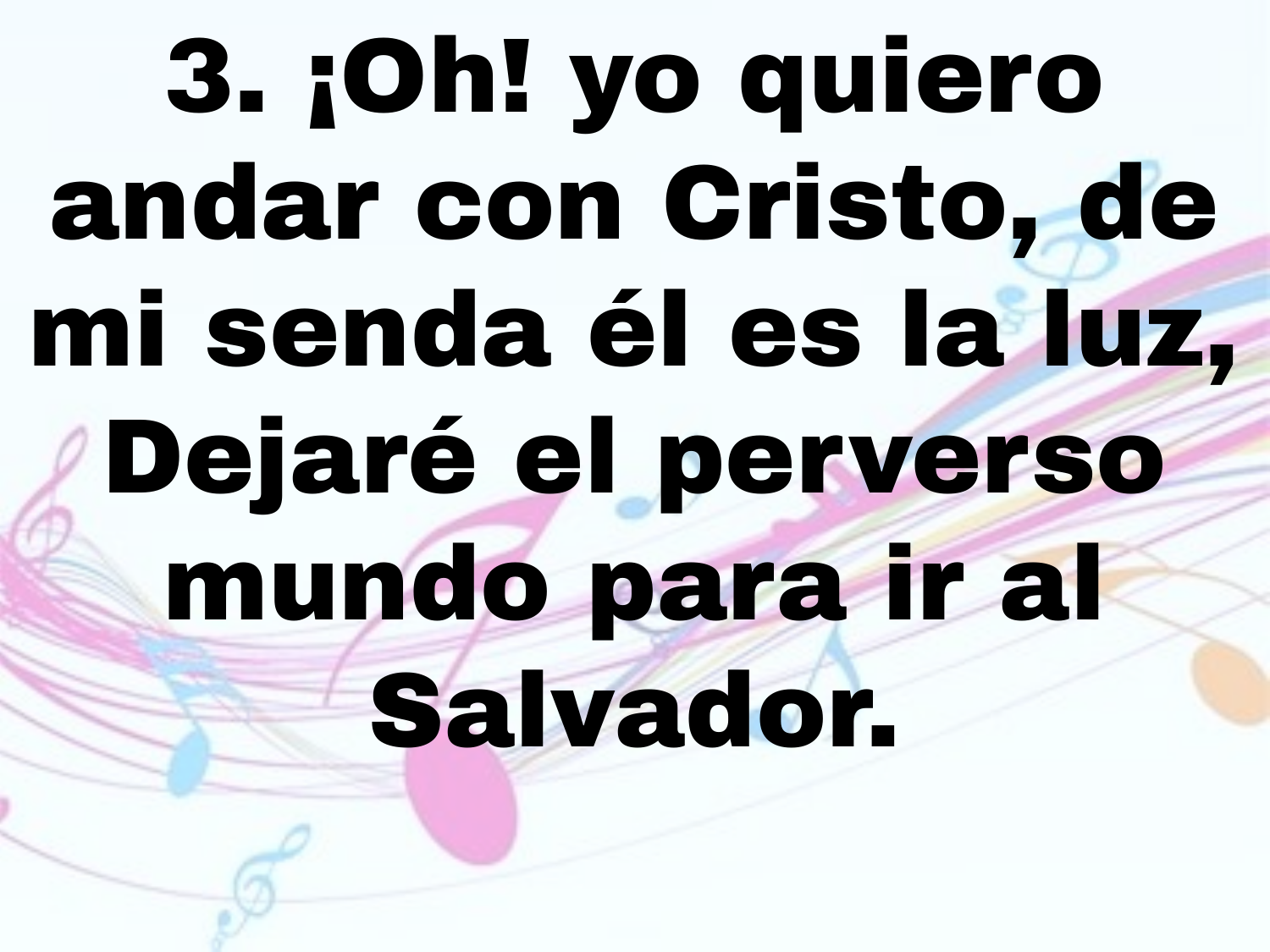

3. ¡Oh! yo quiero andar con Cristo, de mi senda él es la luz, Dejaré el perverso mundo para ir al Salvador.